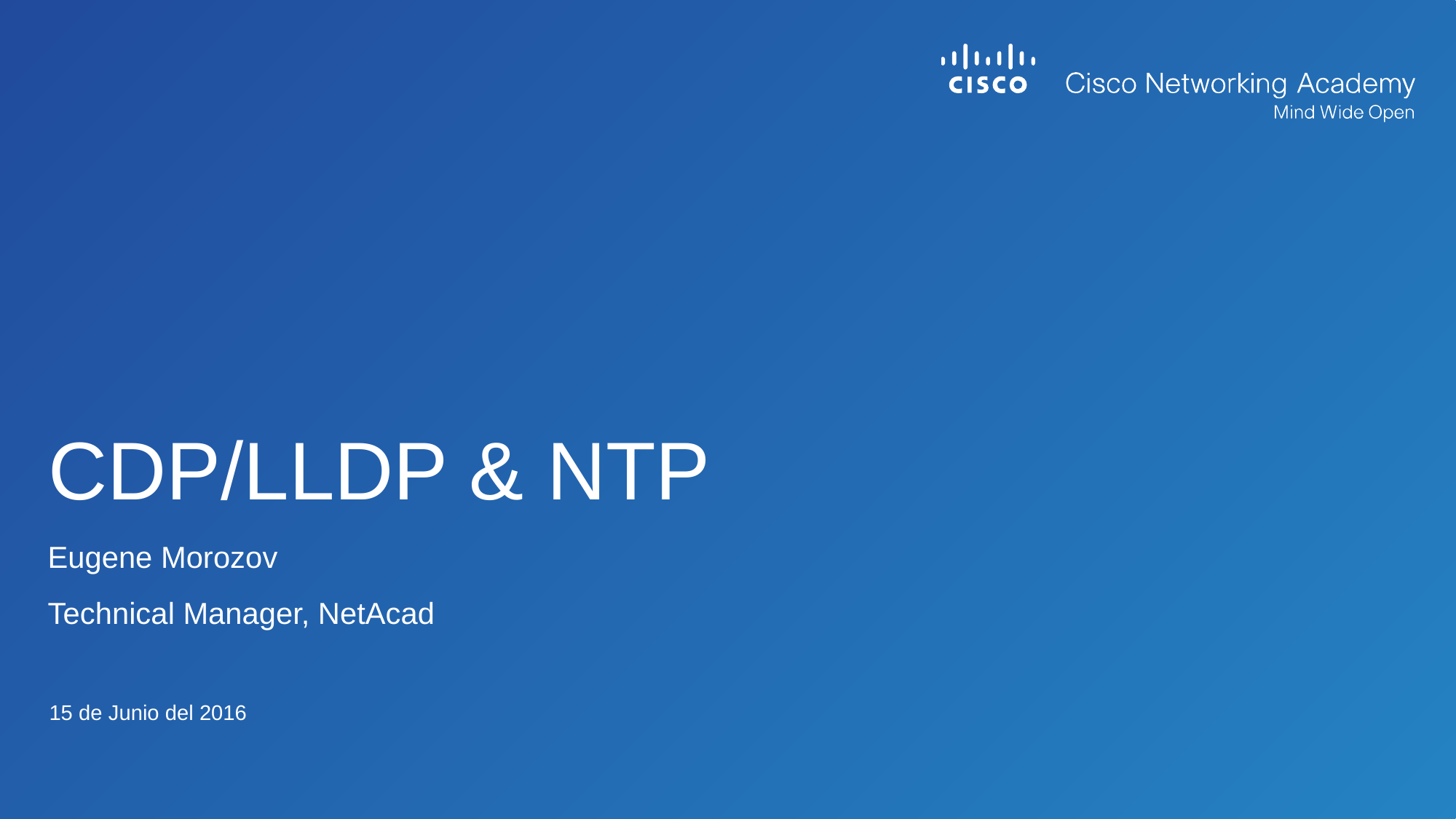

# CDP/LLDP & NTP
Eugene Morozov
Technical Manager, NetAcad
15 de Junio del 2016